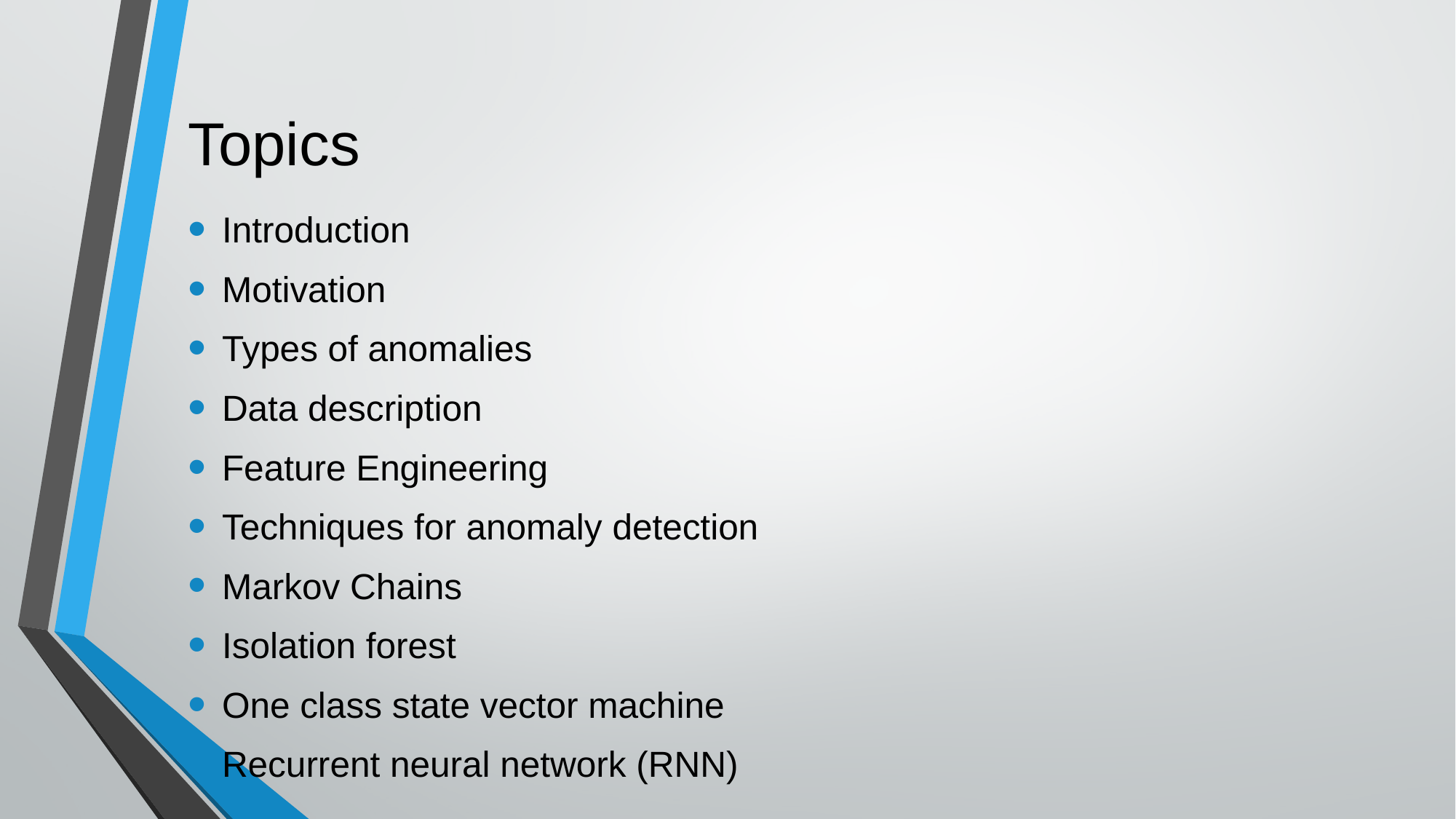

# Topics
Introduction
Motivation
Types of anomalies
Data description
Feature Engineering
Techniques for anomaly detection
Markov Chains
Isolation forest
One class state vector machine
Recurrent neural network (RNN)